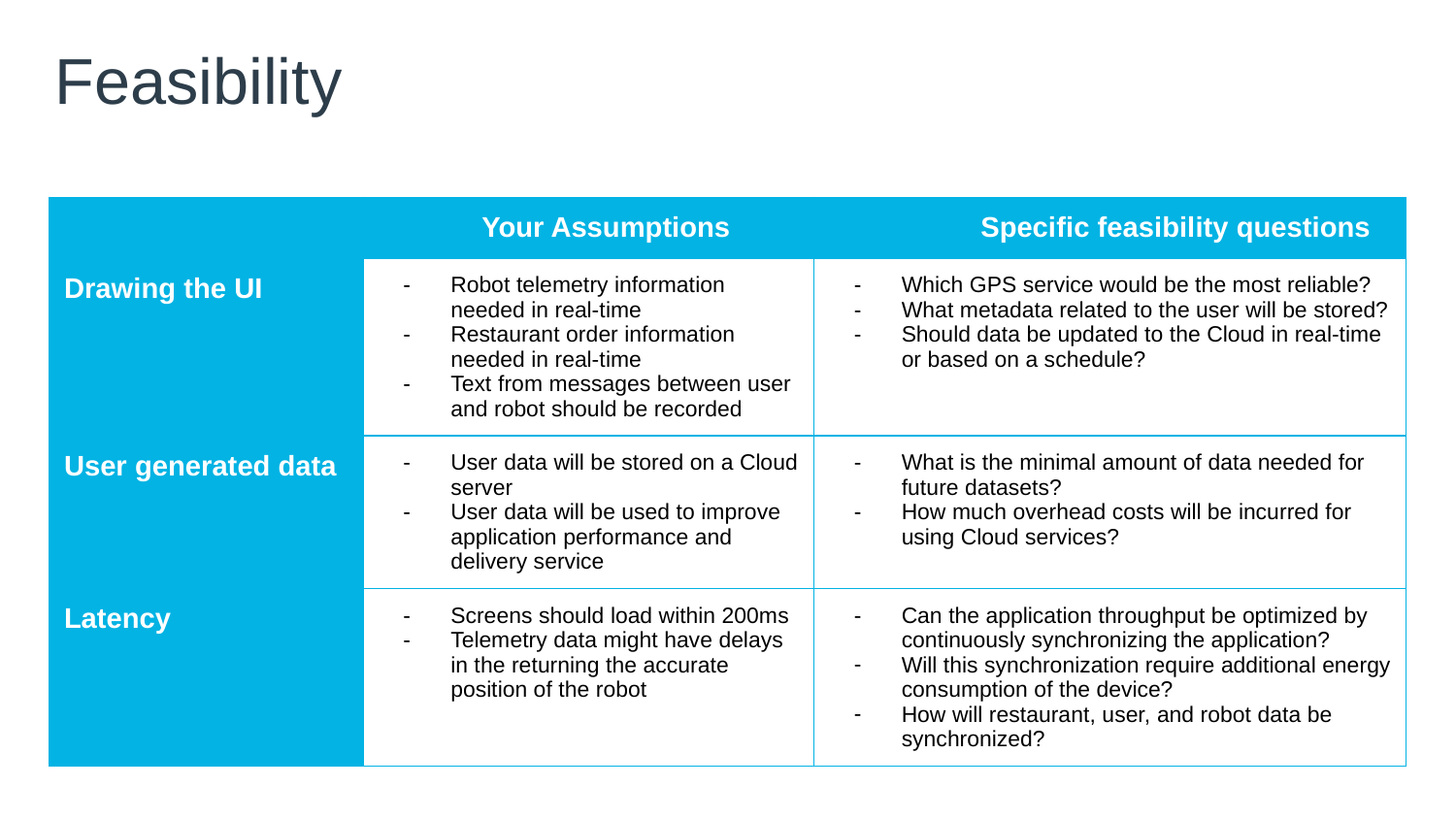

# Feasibility
|  | Your Assumptions | Specific feasibility questions |
| --- | --- | --- |
| Drawing the UI | Robot telemetry information needed in real-time Restaurant order information needed in real-time Text from messages between user and robot should be recorded | Which GPS service would be the most reliable? What metadata related to the user will be stored? Should data be updated to the Cloud in real-time or based on a schedule? |
| User generated data | User data will be stored on a Cloud server User data will be used to improve application performance and delivery service | What is the minimal amount of data needed for future datasets? How much overhead costs will be incurred for using Cloud services? |
| Latency | Screens should load within 200ms Telemetry data might have delays in the returning the accurate position of the robot | Can the application throughput be optimized by continuously synchronizing the application? Will this synchronization require additional energy consumption of the device? How will restaurant, user, and robot data be synchronized? |